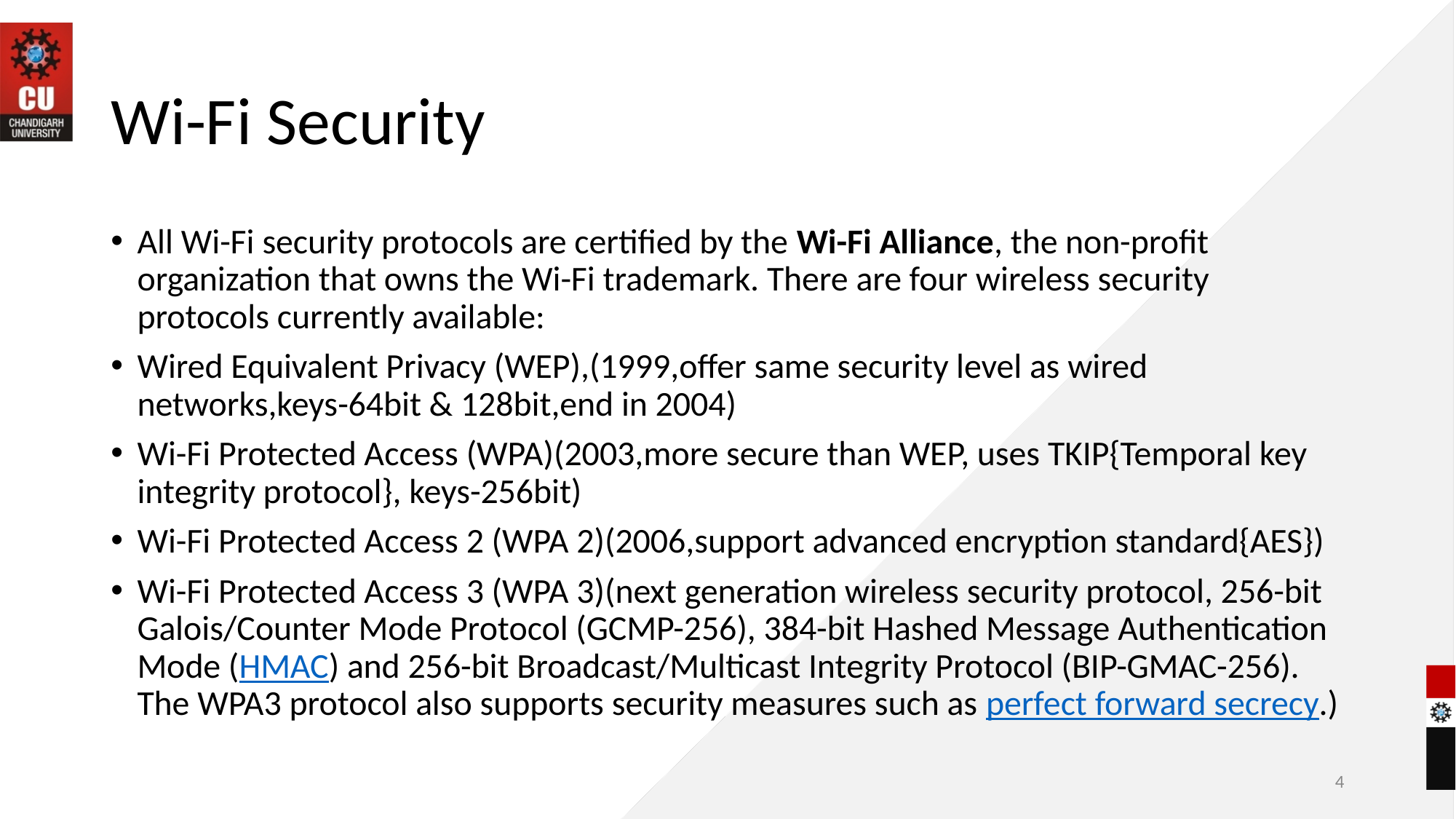

# Wi-Fi Security
All Wi-Fi security protocols are certified by the Wi-Fi Alliance, the non-profit organization that owns the Wi-Fi trademark. There are four wireless security protocols currently available:
Wired Equivalent Privacy (WEP),(1999,offer same security level as wired networks,keys-64bit & 128bit,end in 2004)
Wi-Fi Protected Access (WPA)(2003,more secure than WEP, uses TKIP{Temporal key integrity protocol}, keys-256bit)
Wi-Fi Protected Access 2 (WPA 2)(2006,support advanced encryption standard{AES})
Wi-Fi Protected Access 3 (WPA 3)(next generation wireless security protocol, 256-bit Galois/Counter Mode Protocol (GCMP-256), 384-bit Hashed Message Authentication Mode (HMAC) and 256-bit Broadcast/Multicast Integrity Protocol (BIP-GMAC-256). The WPA3 protocol also supports security measures such as perfect forward secrecy.)
4